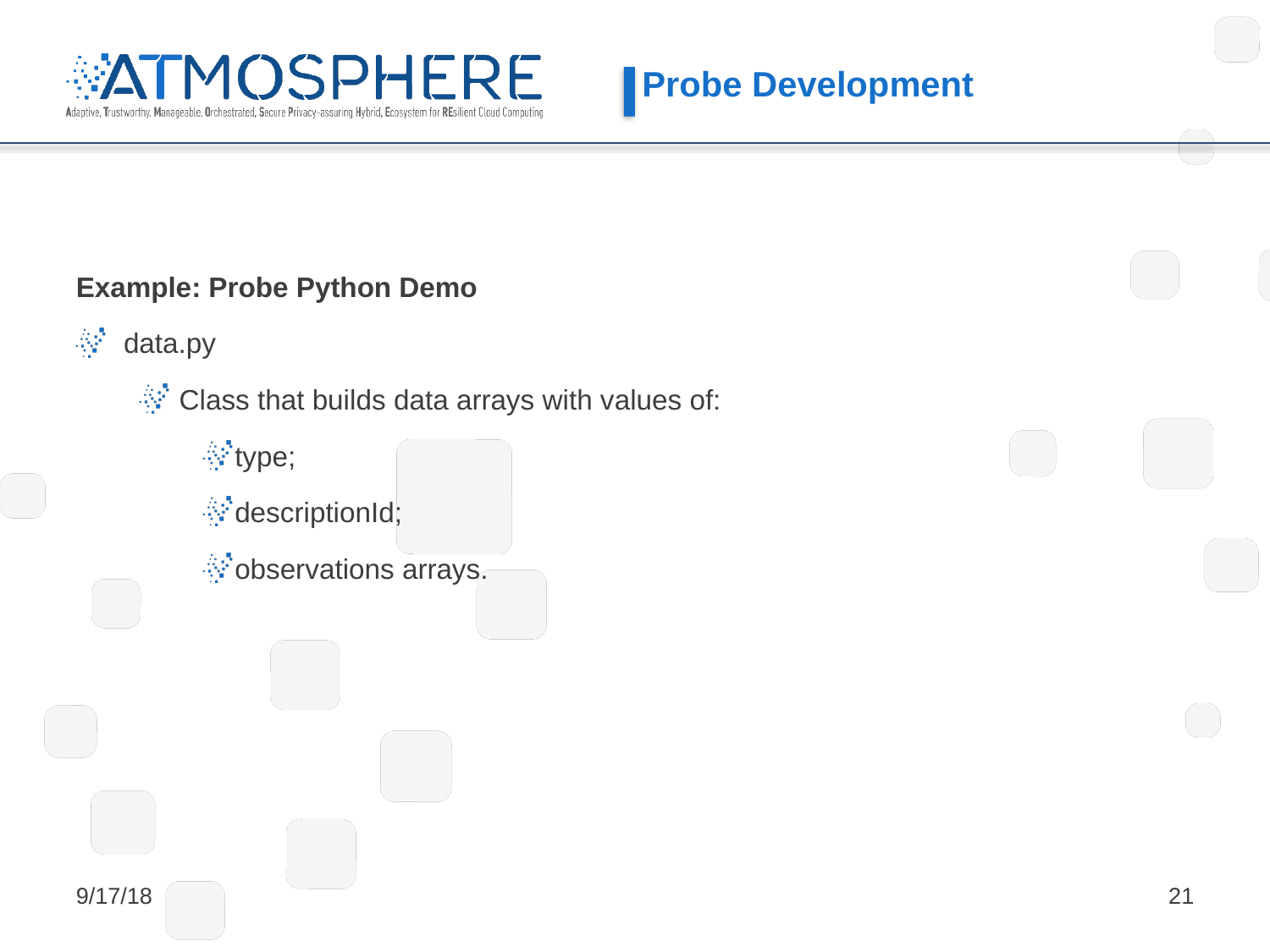

# Probe Development
Example: Probe Python Demo
data.py
Class that builds data arrays with values of:
type;
descriptionId;
observations arrays.
9/17/18
21